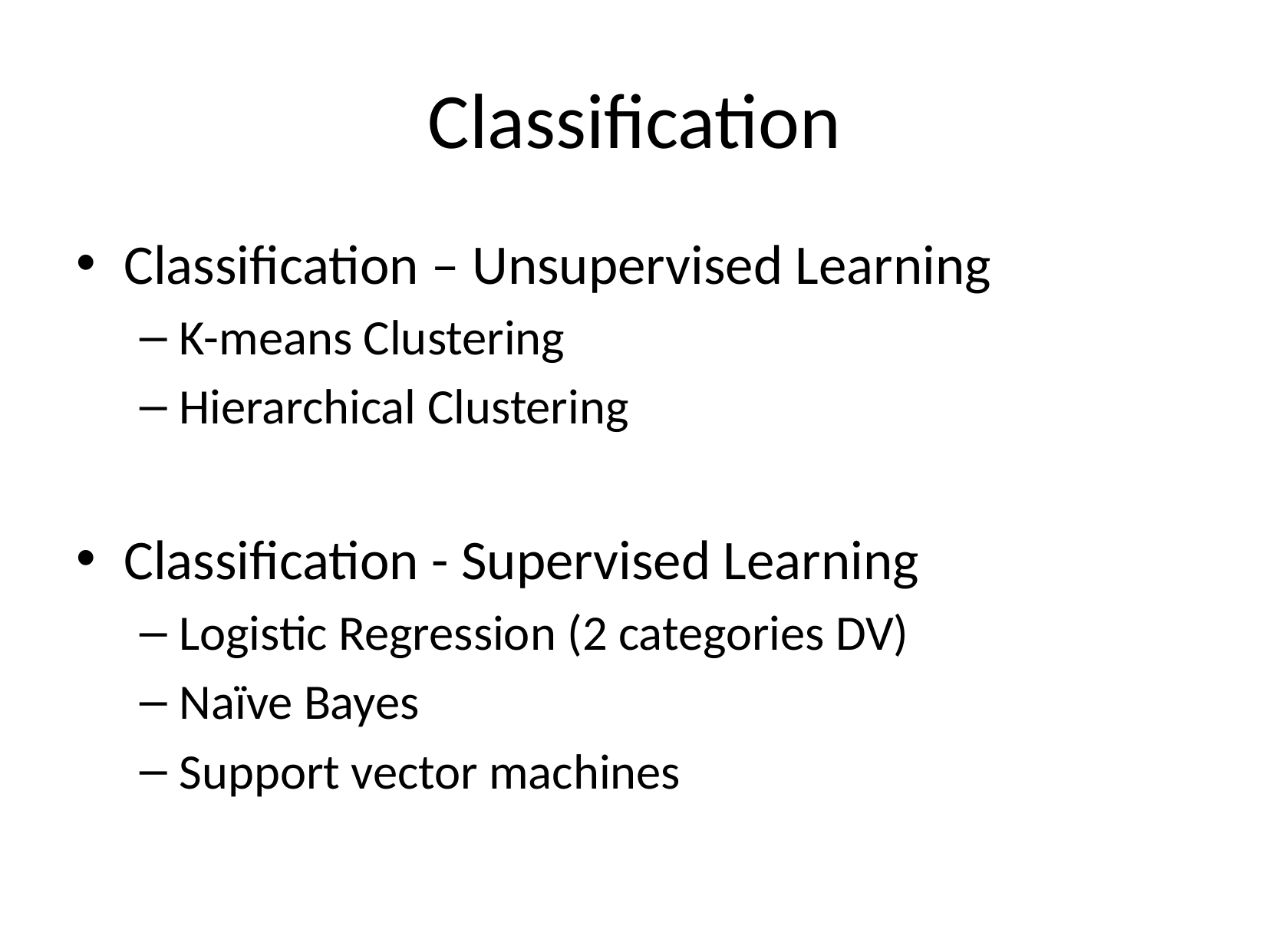

# Classification
Classification – Unsupervised Learning
K-means Clustering
Hierarchical Clustering

Classification - Supervised Learning
Logistic Regression (2 categories DV)
Naïve Bayes
Support vector machines